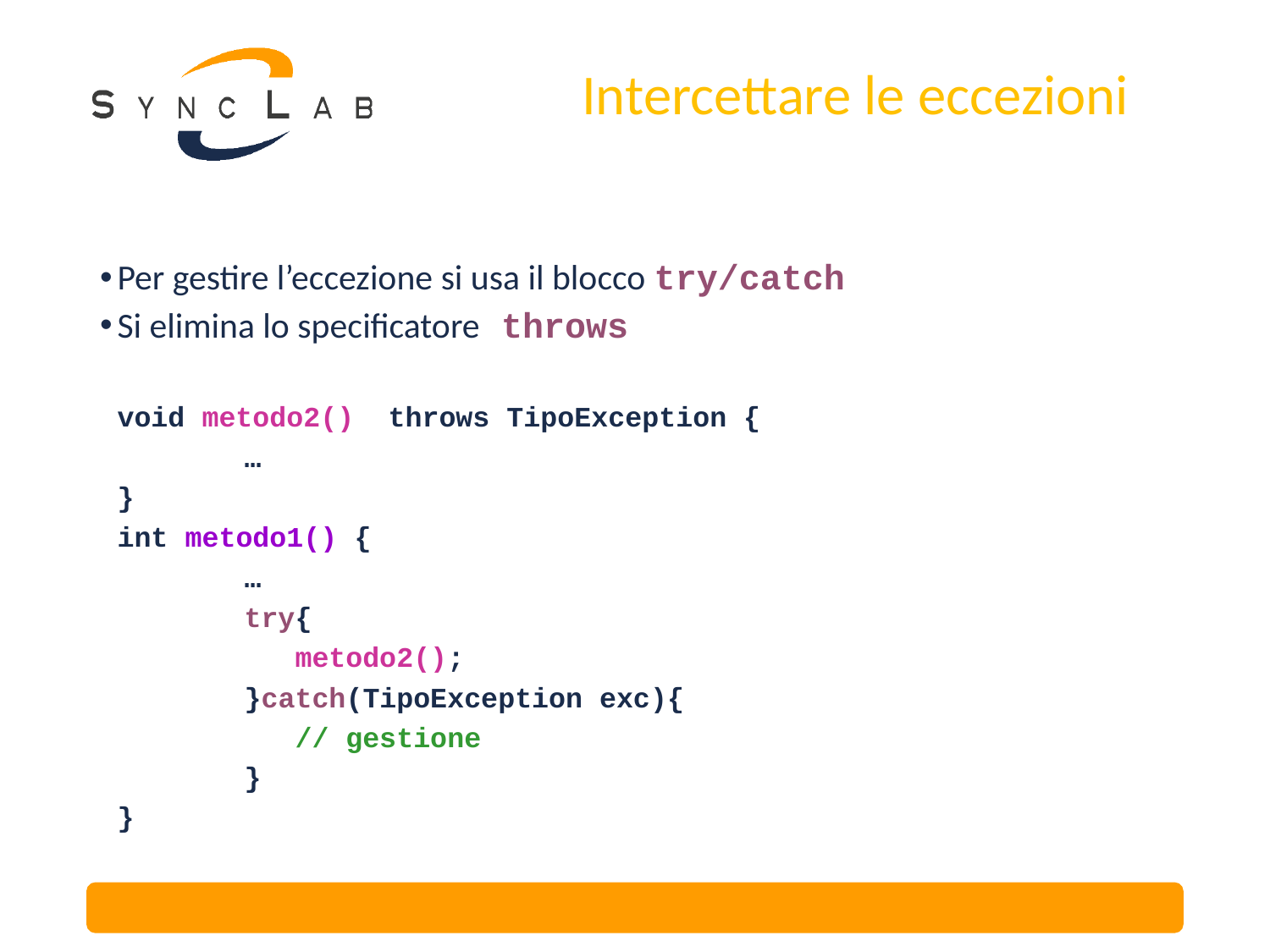

# Intercettare le eccezioni
Per gestire l’eccezione si usa il blocco try/catch
Si elimina lo specificatore throws

	void metodo2()  throws TipoException {
		…
	}
	int metodo1() {
		…
		try{
		   metodo2();
		}catch(TipoException exc){
		   // gestione
		}
	}